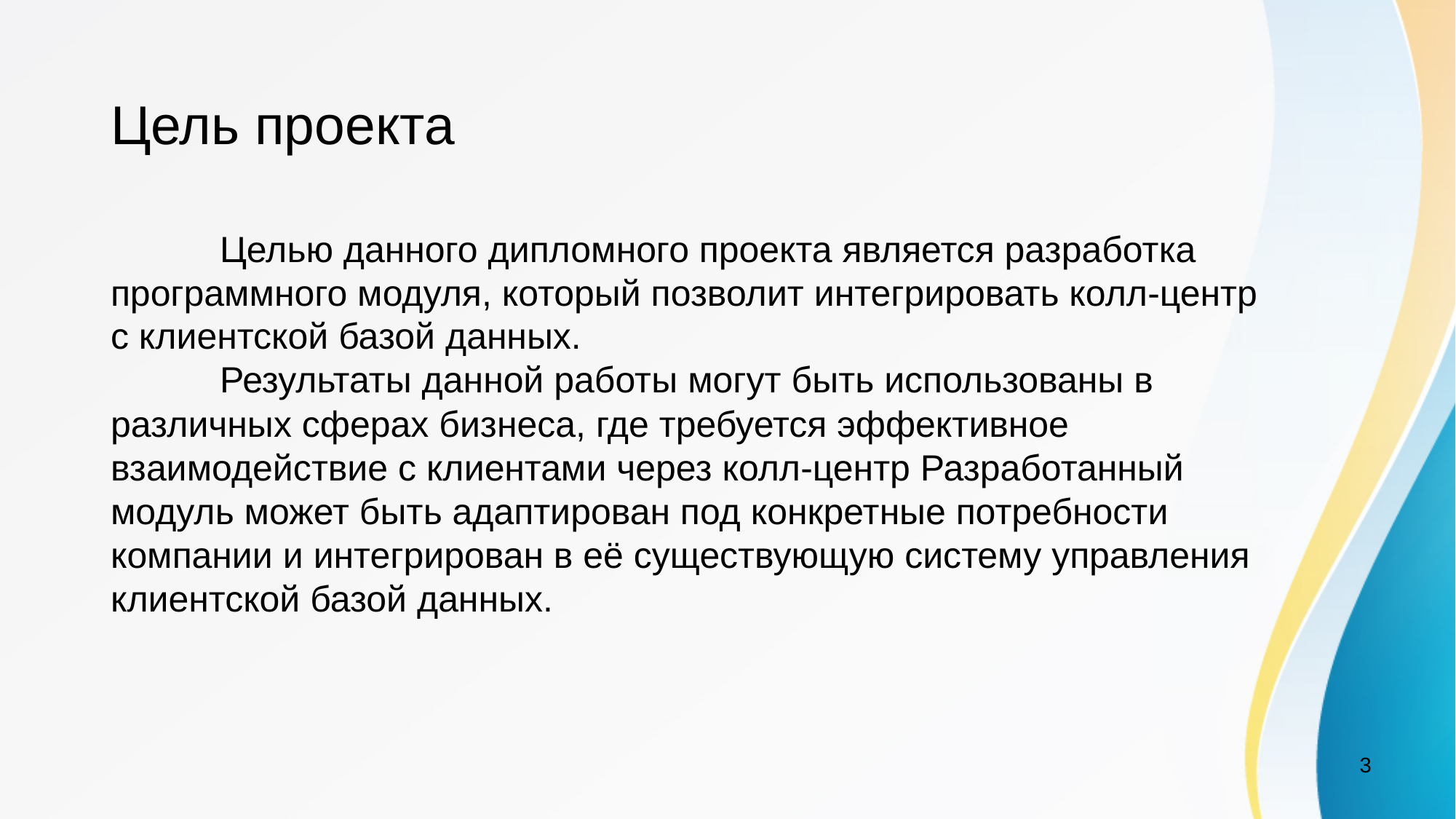

# Цель проекта
	Целью данного дипломного проекта является разработка программного модуля, который позволит интегрировать колл-центр с клиентской базой данных.
	Результаты данной работы могут быть использованы в различных сферах бизнеса, где требуется эффективное взаимодействие с клиентами через колл-центр Разработанный модуль может быть адаптирован под конкретные потребности компании и интегрирован в её существующую систему управления клиентской базой данных.
3